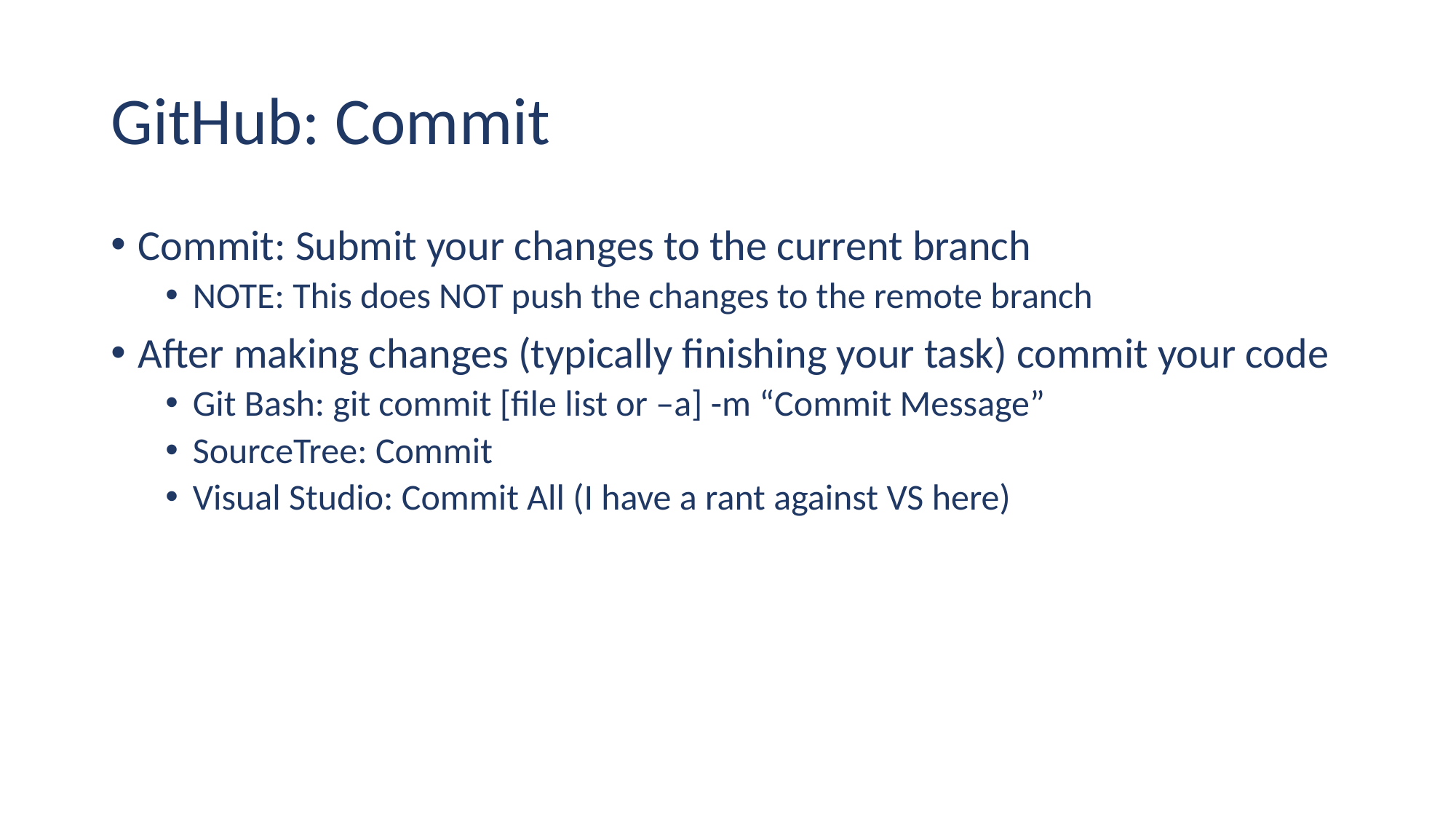

# GitHub: Commit
Commit: Submit your changes to the current branch
NOTE: This does NOT push the changes to the remote branch
After making changes (typically finishing your task) commit your code
Git Bash: git commit [file list or –a] -m “Commit Message”
SourceTree: Commit
Visual Studio: Commit All (I have a rant against VS here)